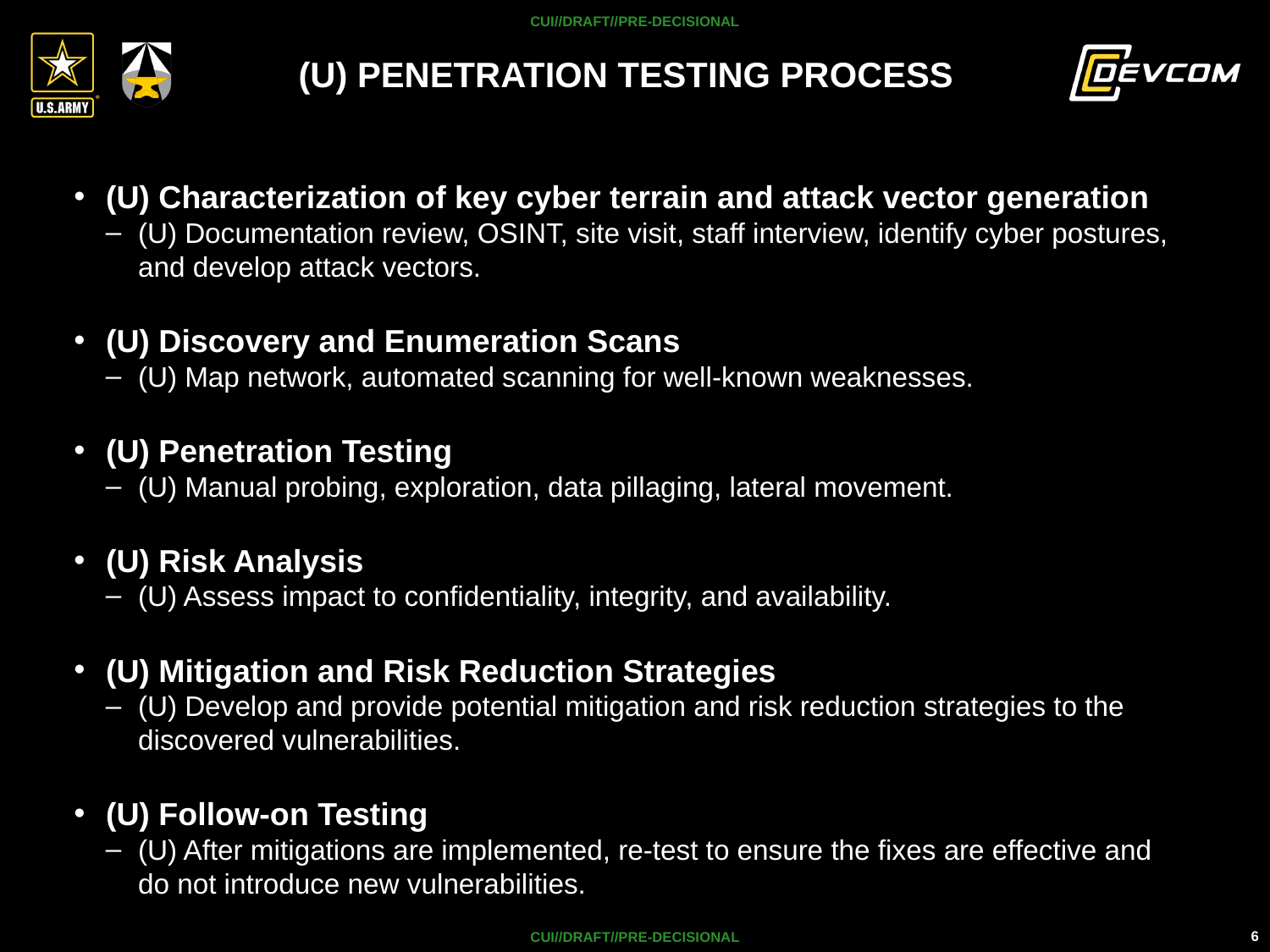

CUI//DRAFT//PRE-DECISIONAL
# (U) PENETRATION TESTING PROCESS
(U) Characterization of key cyber terrain and attack vector generation
(U) Documentation review, OSINT, site visit, staff interview, identify cyber postures, and develop attack vectors.

(U) Discovery and Enumeration Scans
(U) Map network, automated scanning for well-known weaknesses.

(U) Penetration Testing
(U) Manual probing, exploration, data pillaging, lateral movement.

(U) Risk Analysis
(U) Assess impact to confidentiality, integrity, and availability.

(U) Mitigation and Risk Reduction Strategies
(U) Develop and provide potential mitigation and risk reduction strategies to the discovered vulnerabilities.

(U) Follow-on Testing
(U) After mitigations are implemented, re-test to ensure the fixes are effective and do not introduce new vulnerabilities.
CUI//DRAFT//PRE-DECISIONAL